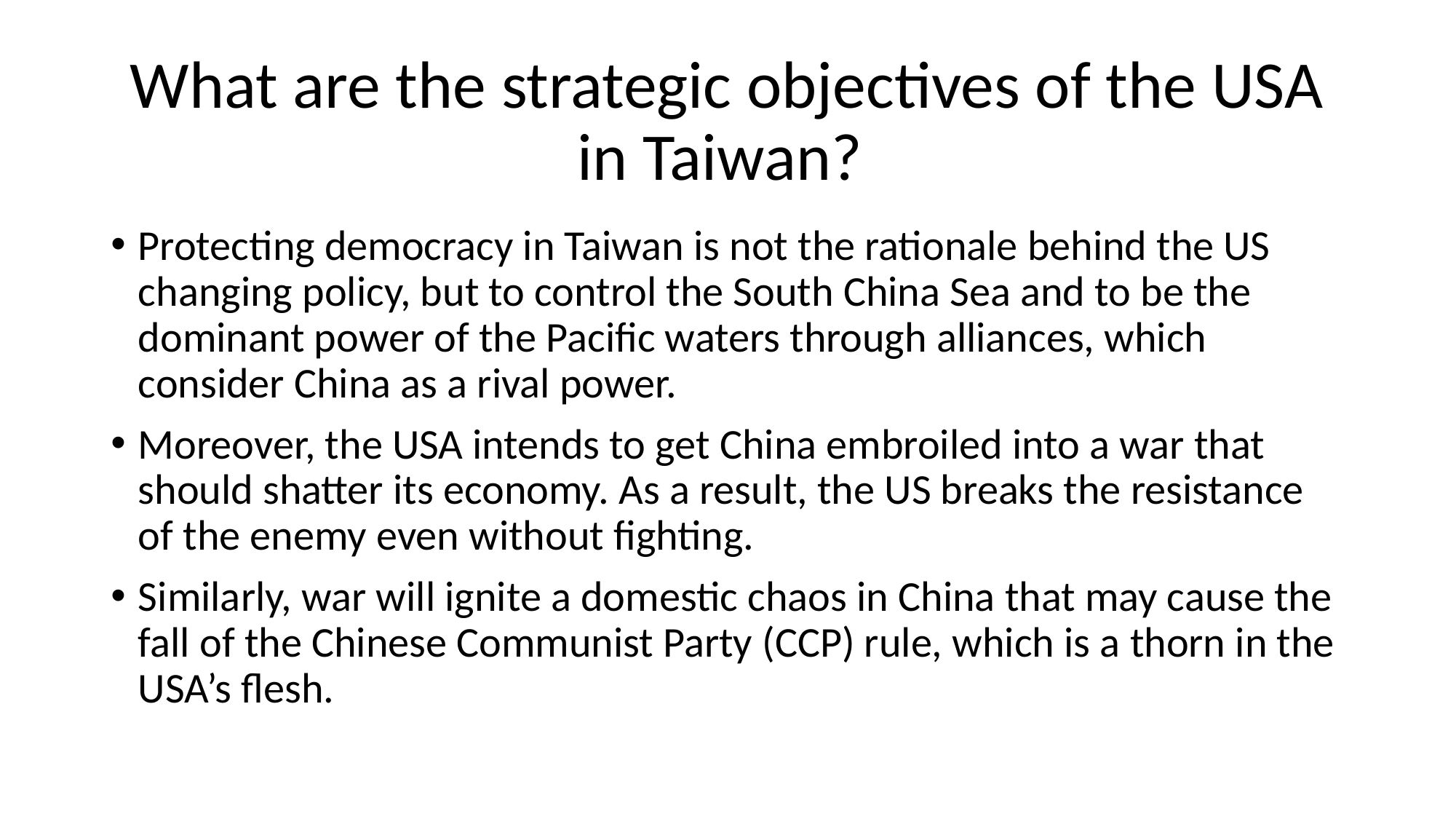

# What are the strategic objectives of the USA in Taiwan?
Protecting democracy in Taiwan is not the rationale behind the US changing policy, but to control the South China Sea and to be the dominant power of the Pacific waters through alliances, which consider China as a rival power.
Moreover, the USA intends to get China embroiled into a war that should shatter its economy. As a result, the US breaks the resistance of the enemy even without fighting.
Similarly, war will ignite a domestic chaos in China that may cause the fall of the Chinese Communist Party (CCP) rule, which is a thorn in the USA’s flesh.